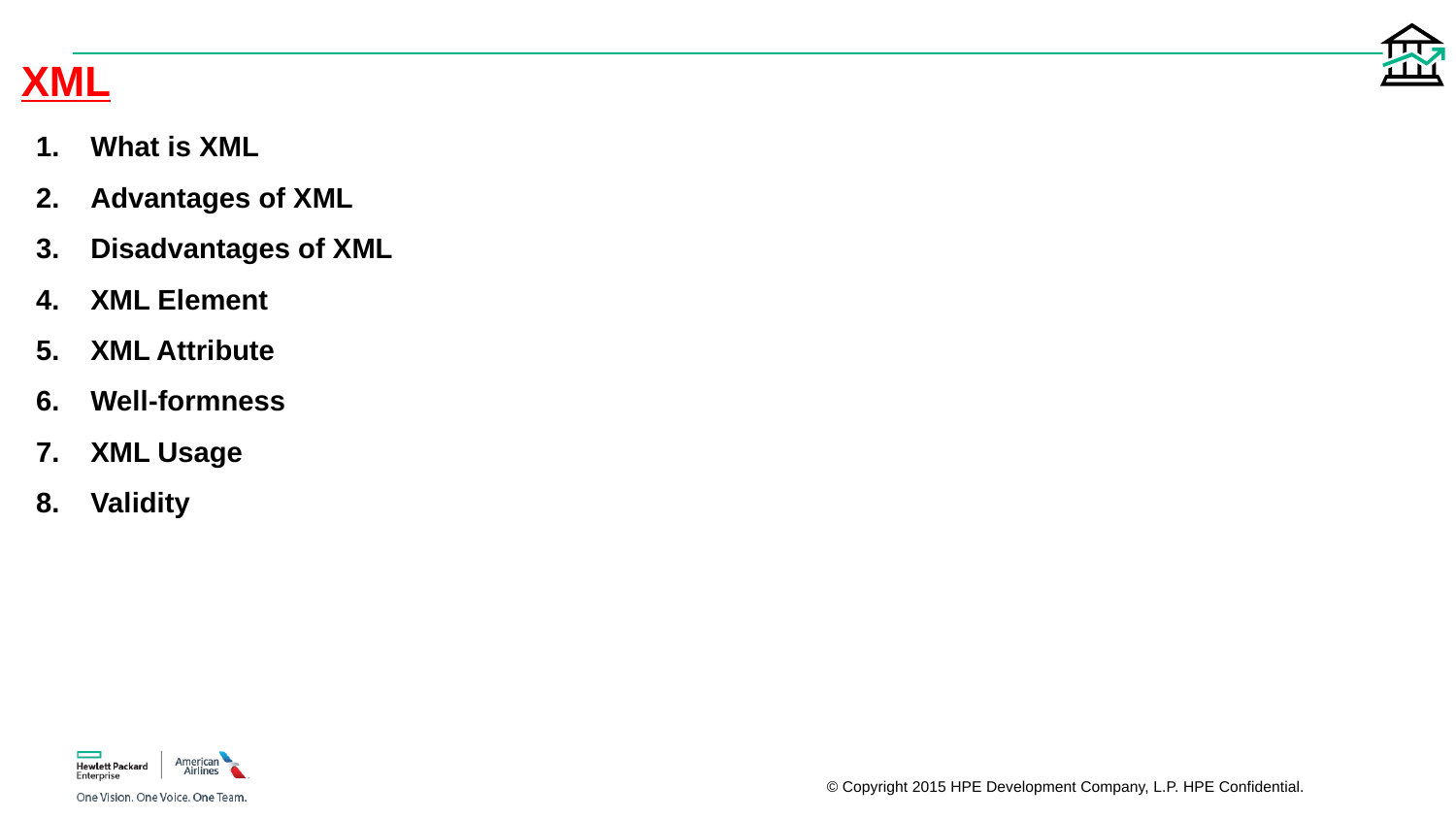

# XML
What is XML
Advantages of XML
Disadvantages of XML
XML Element
XML Attribute
Well-formness
XML Usage
Validity